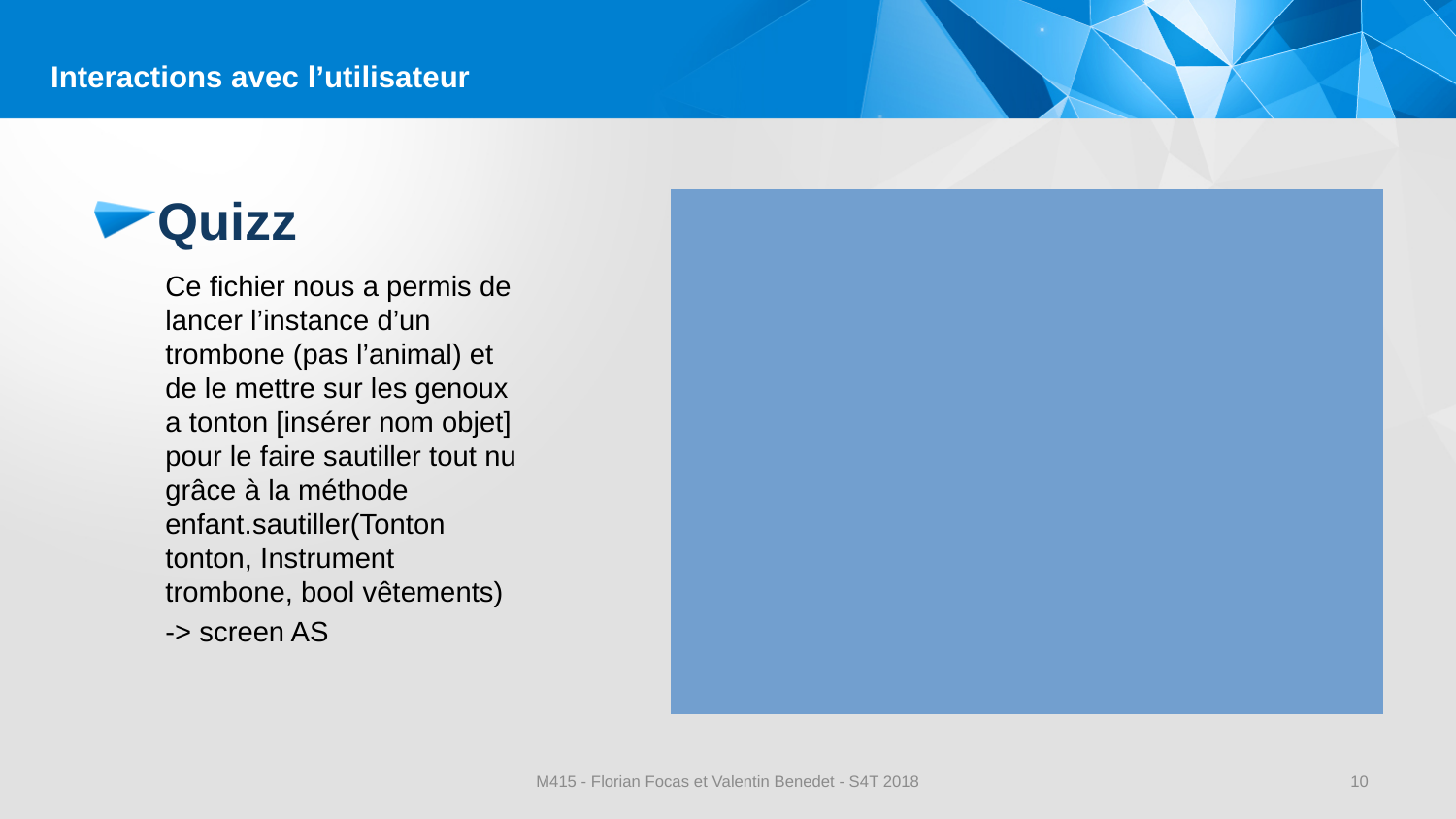

Interactions avec l’utilisateur
Quizz

Ce fichier nous a permis de lancer l’instance d’un trombone (pas l’animal) et de le mettre sur les genoux a tonton [insérer nom objet] pour le faire sautiller tout nu grâce à la méthode enfant.sautiller(Tonton tonton, Instrument trombone, bool vêtements)
-> screen AS
M415 - Florian Focas et Valentin Benedet - S4T 2018
10